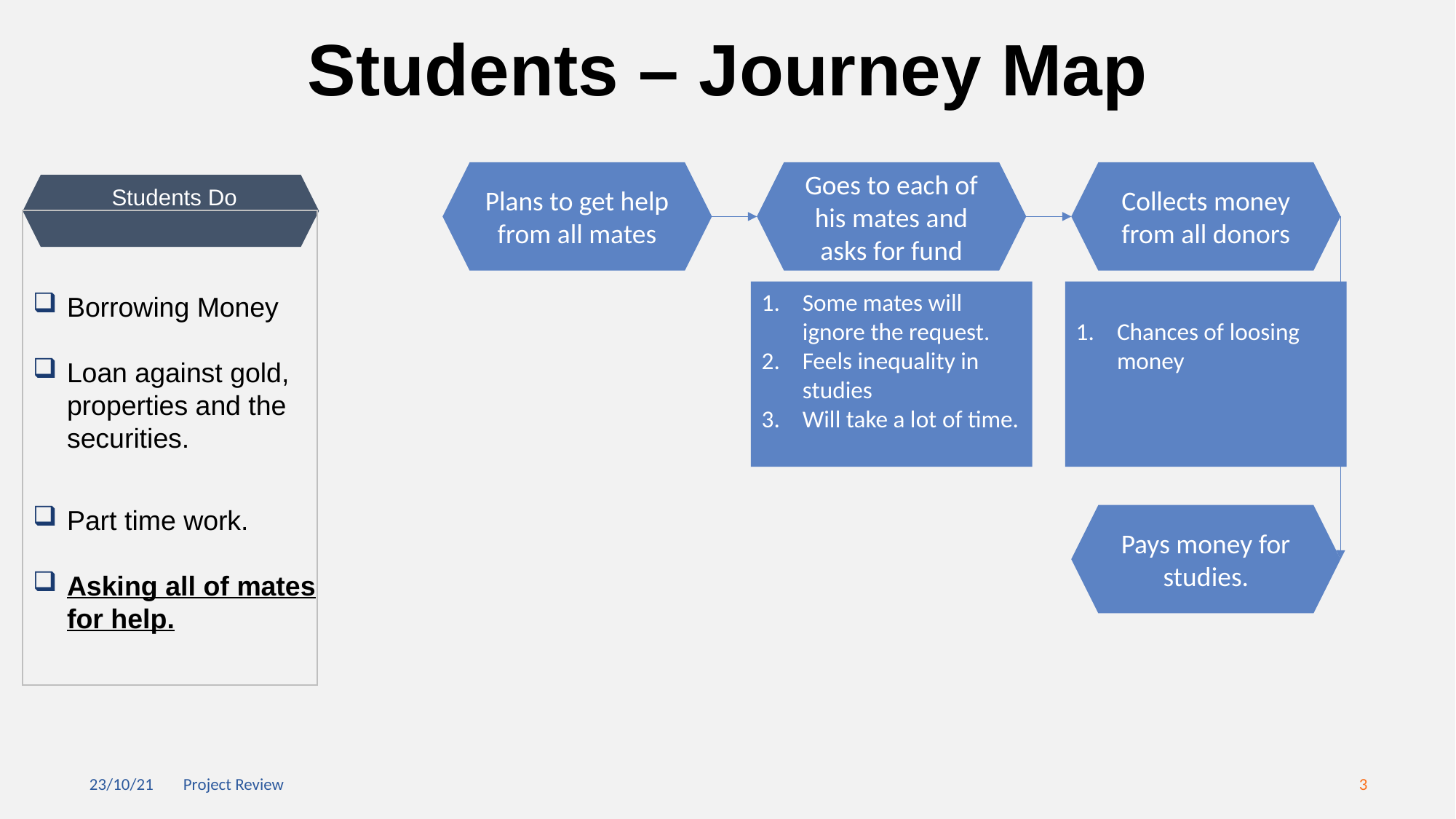

# Students – Journey Map
Plans to get help from all mates
Goes to each of his mates and asks for fund
Collects money from all donors

Students Do

Borrowing Money

Loan against gold, properties and the securities.

Part time work.

Asking all of mates for help.

Some mates will ignore the request.
Feels inequality in studies
Will take a lot of time.

Chances of loosing money

Pays money for studies.